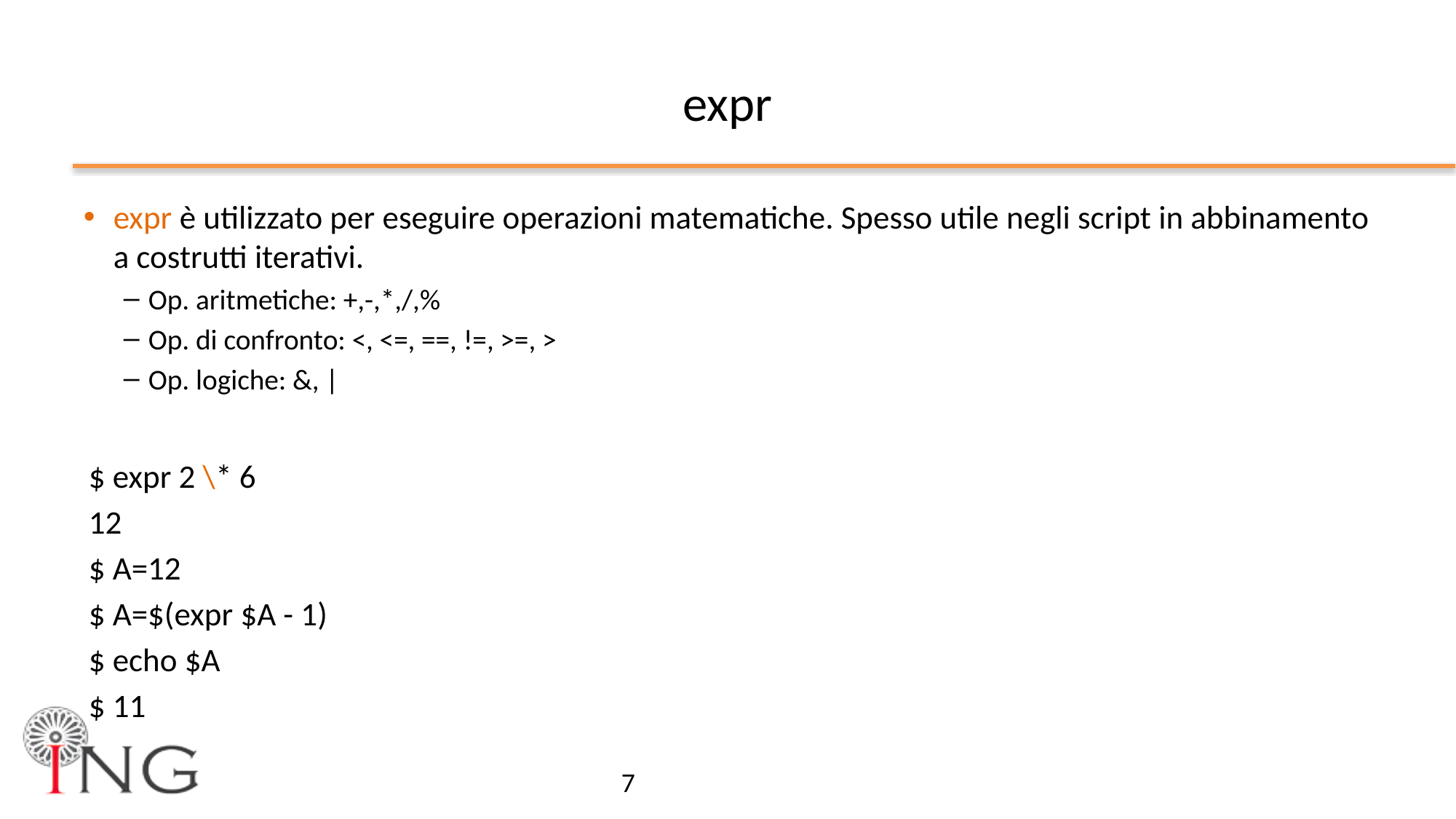

# expr
expr è utilizzato per eseguire operazioni matematiche. Spesso utile negli script in abbinamento a costrutti iterativi.
Op. aritmetiche: +,-,*,/,%
Op. di confronto: <, <=, ==, !=, >=, >
Op. logiche: &, |

$ expr 2 \* 6
12
$ A=12
$ A=$(expr $A - 1)
$ echo $A
$ 11

7